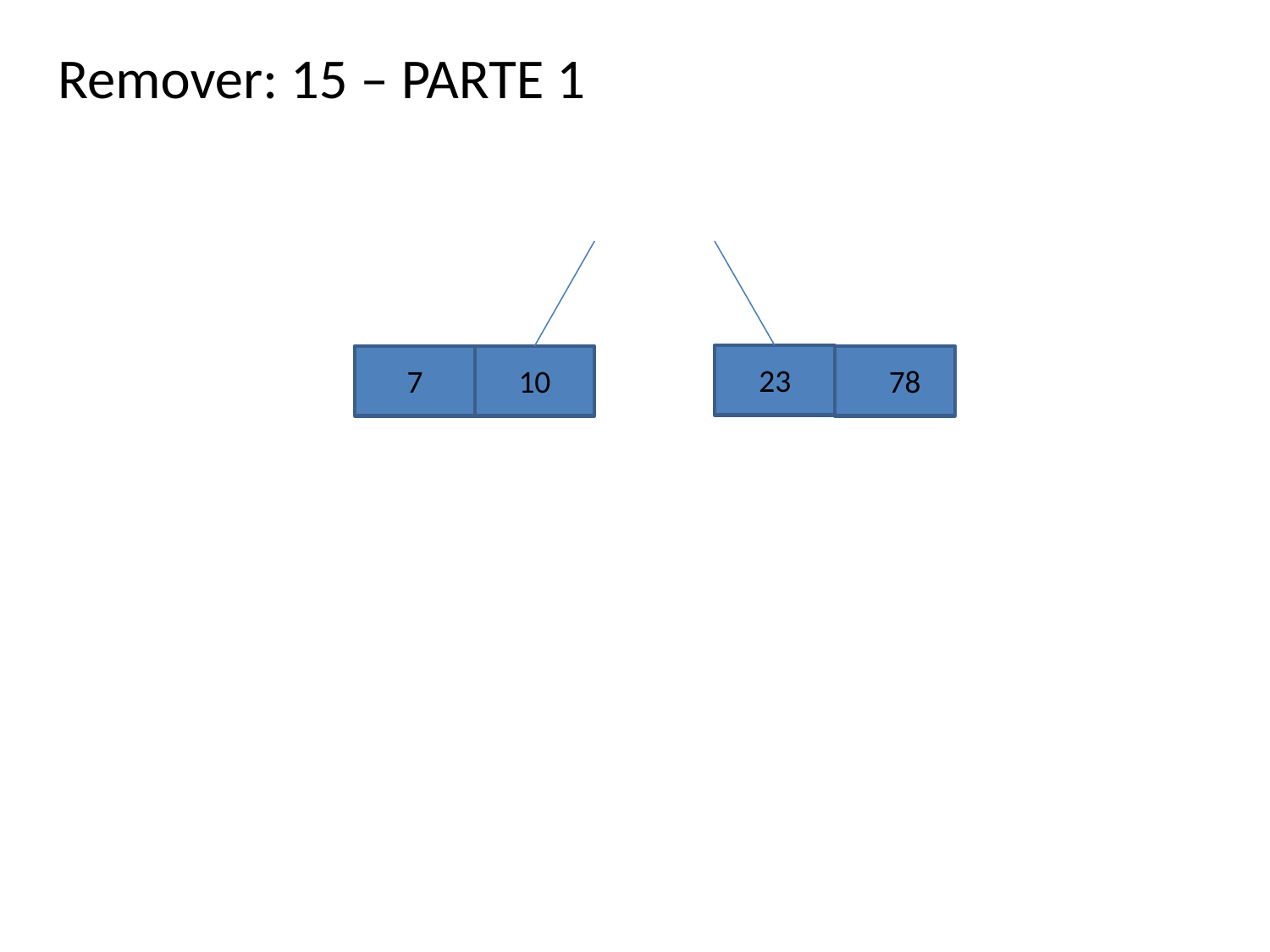

Remover: 15 – PARTE 1

23
7
10
78